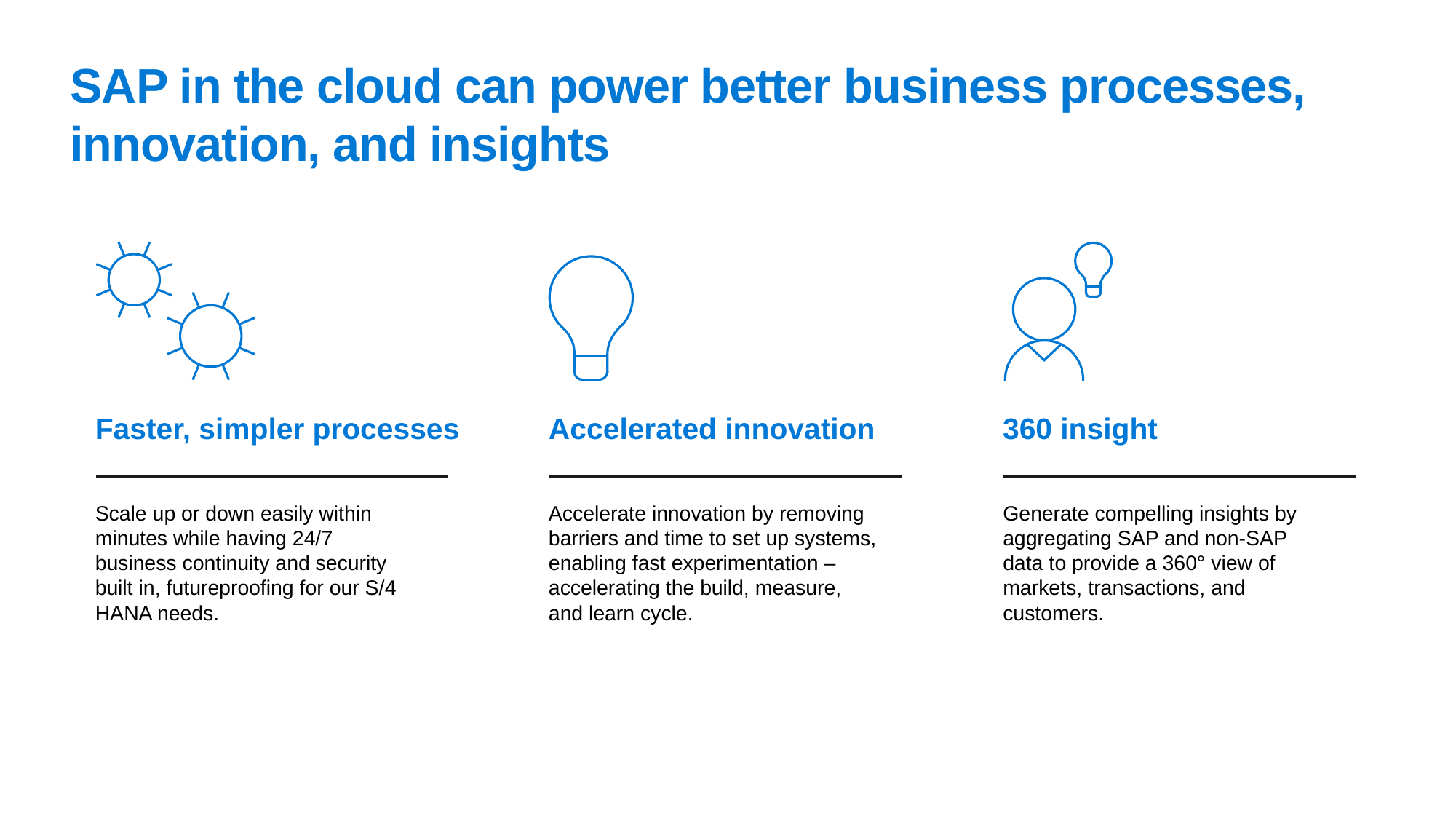

SAP in the cloud can power better business processes, innovation, and insights

Scale up or down easily within minutes while having 24/7 business continuity and security built in, futureproofing for our S/4 HANA needs.
Faster, simpler processes

360 insight
Generate compelling insights by aggregating SAP and non-SAP data to provide a 360° view of markets, transactions, and customers.

Accelerated innovation
Accelerate innovation by removing barriers and time to set up systems, enabling fast experimentation –accelerating the build, measure, and learn cycle.